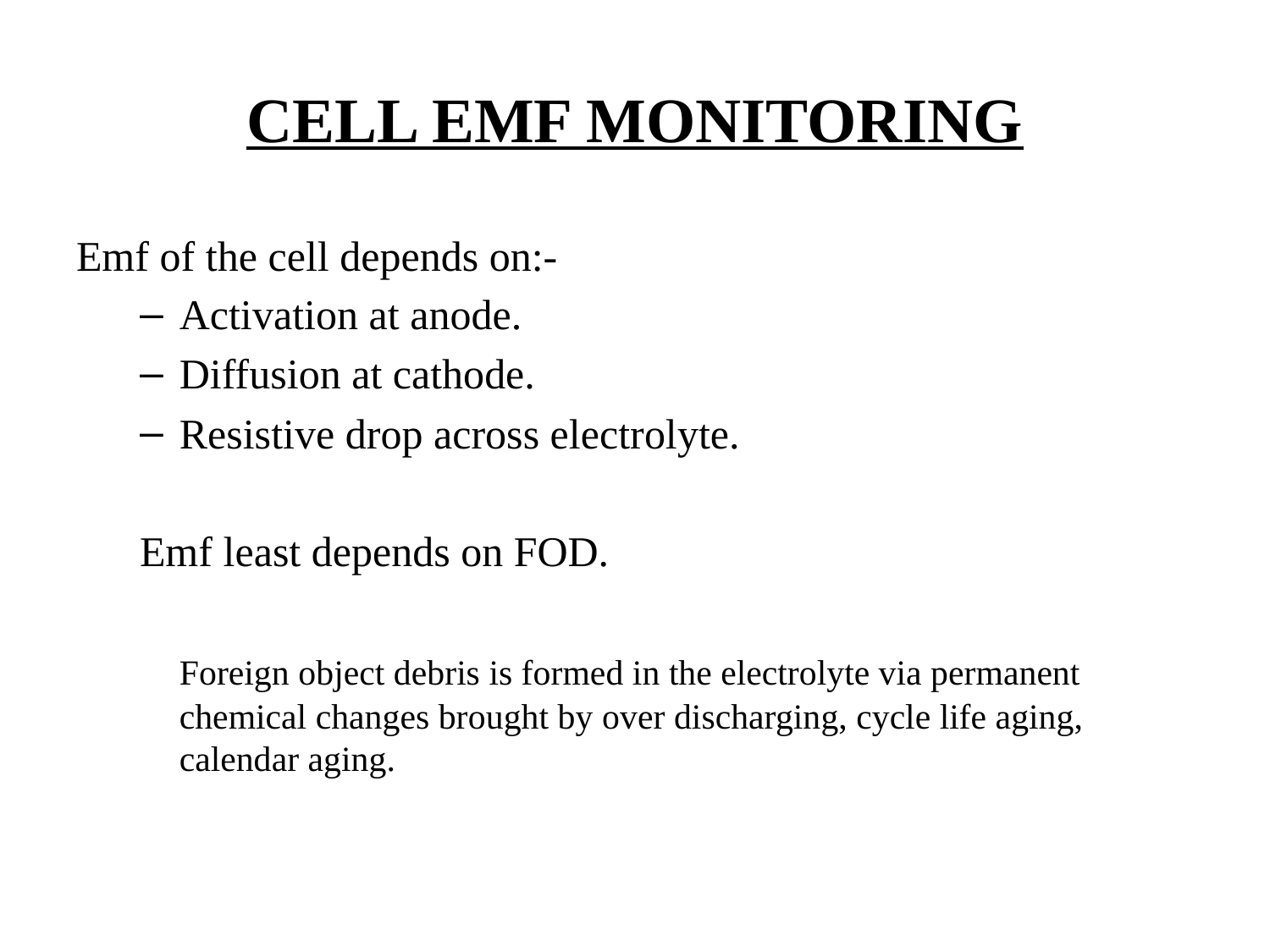

# CELL EMF MONITORING
Emf of the cell depends on:-
Activation at anode.
Diffusion at cathode.
Resistive drop across electrolyte.

Emf least depends on FOD.

	Foreign object debris is formed in the electrolyte via permanent chemical changes brought by over discharging, cycle life aging, calendar aging.